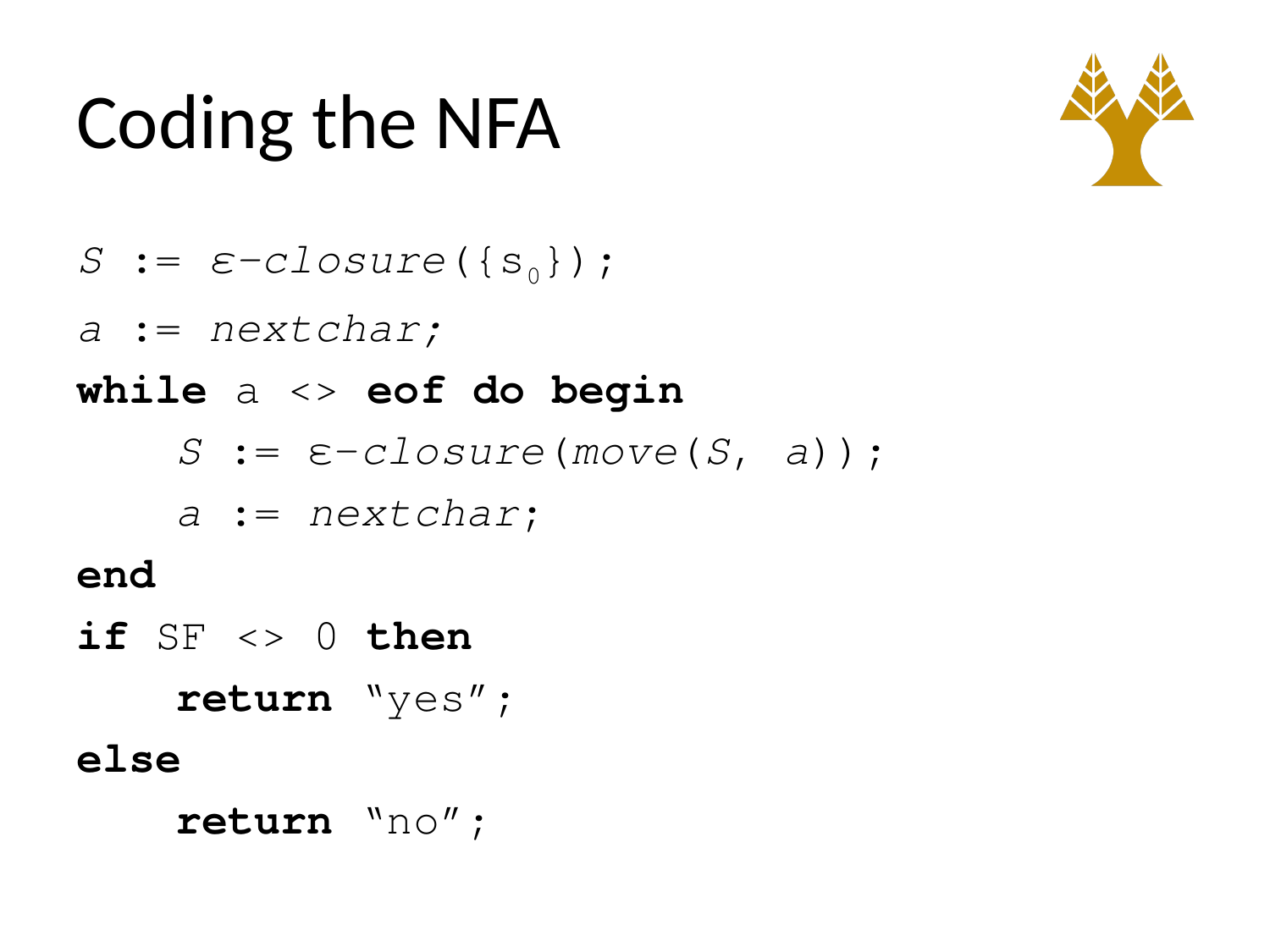

# Coding the NFA
S := ε-closure({s0});
a := nextchar;
while a <> eof do begin
	S := ε-closure(move(S, a));
	a := nextchar;
end
if SF <> 0 then
	return “yes”;
else
	return “no”;